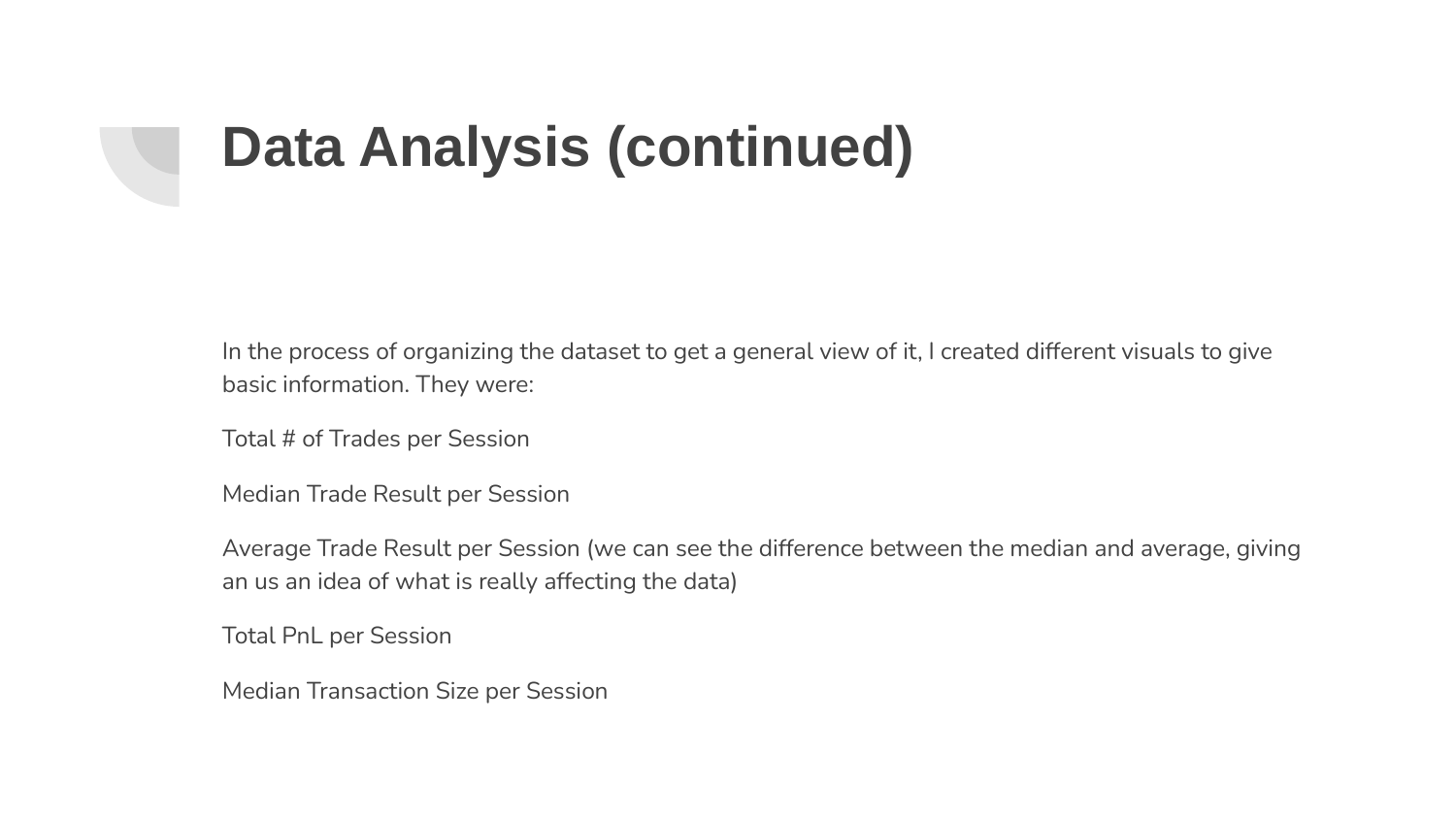

# Data Analysis (continued)
In the process of organizing the dataset to get a general view of it, I created different visuals to give basic information. They were:
Total # of Trades per Session
Median Trade Result per Session
Average Trade Result per Session (we can see the difference between the median and average, giving an us an idea of what is really affecting the data)
Total PnL per Session
Median Transaction Size per Session